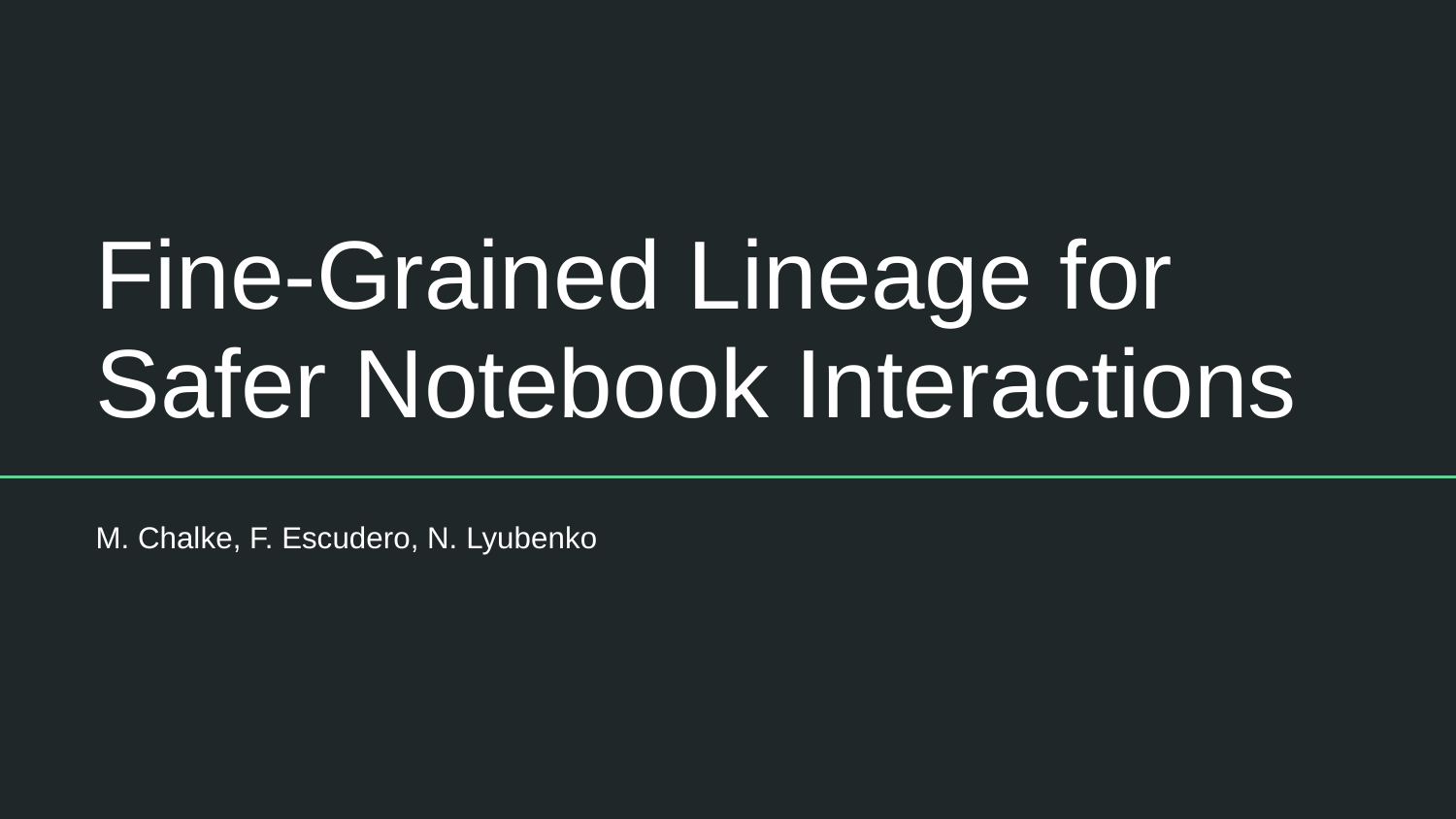

# Fine-Grained Lineage for Safer Notebook Interactions
M. Chalke, F. Escudero, N. Lyubenko